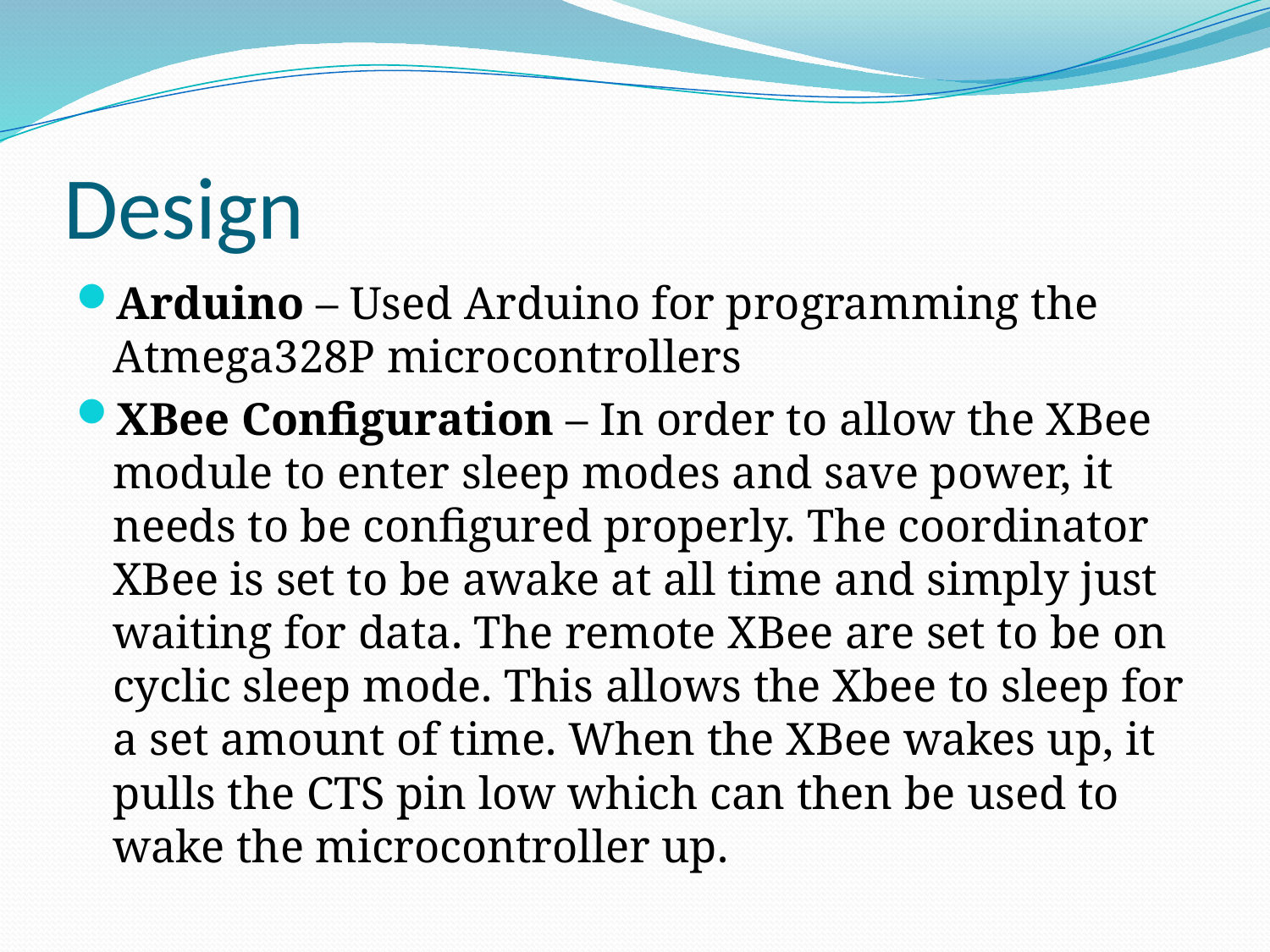

# Design
Arduino – Used Arduino for programming the Atmega328P microcontrollers
XBee Configuration – In order to allow the XBee module to enter sleep modes and save power, it needs to be configured properly. The coordinator XBee is set to be awake at all time and simply just waiting for data. The remote XBee are set to be on cyclic sleep mode. This allows the Xbee to sleep for a set amount of time. When the XBee wakes up, it pulls the CTS pin low which can then be used to wake the microcontroller up.